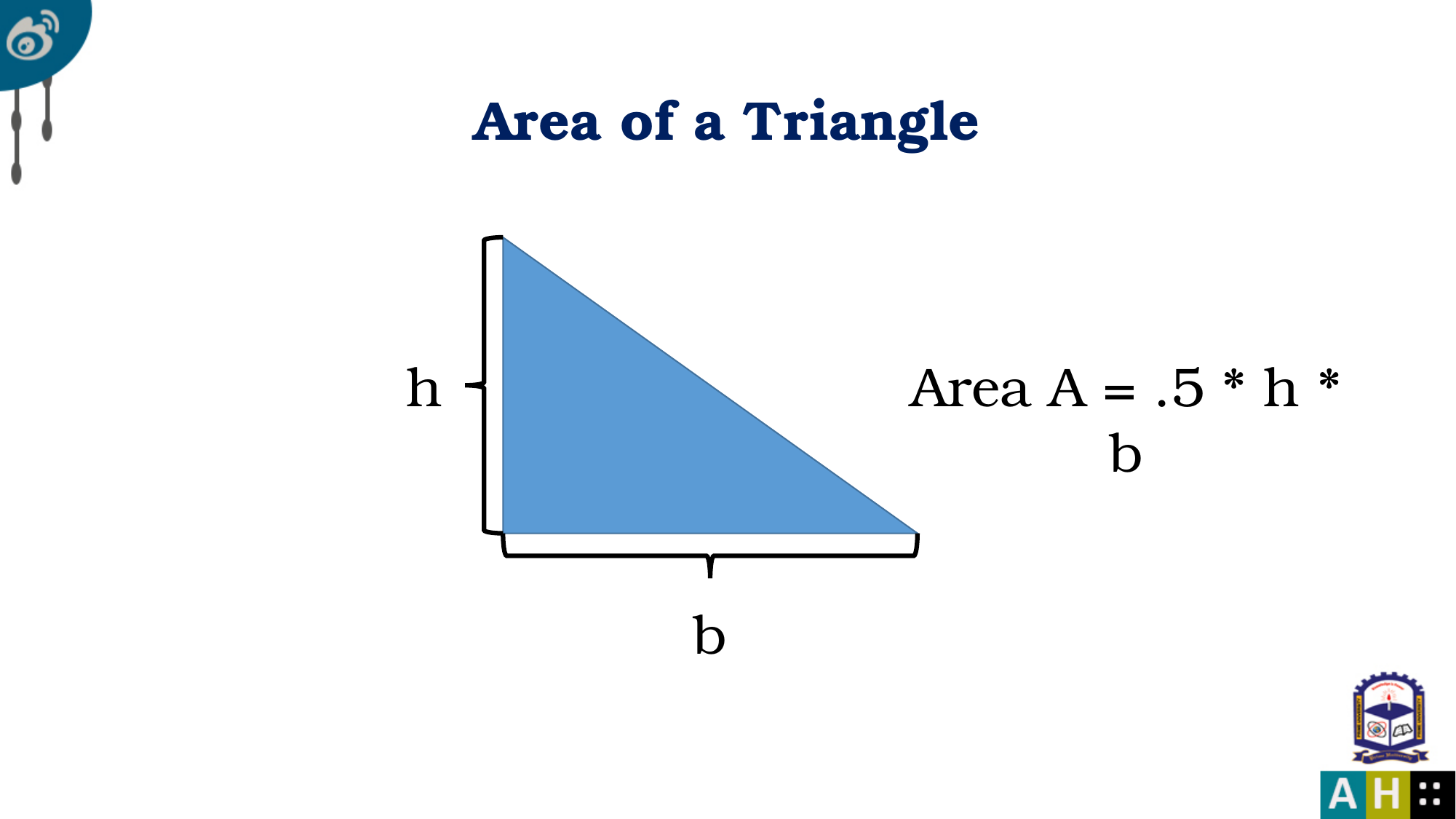

# Area of a Triangle

h
Area A = .5 * h * b

b